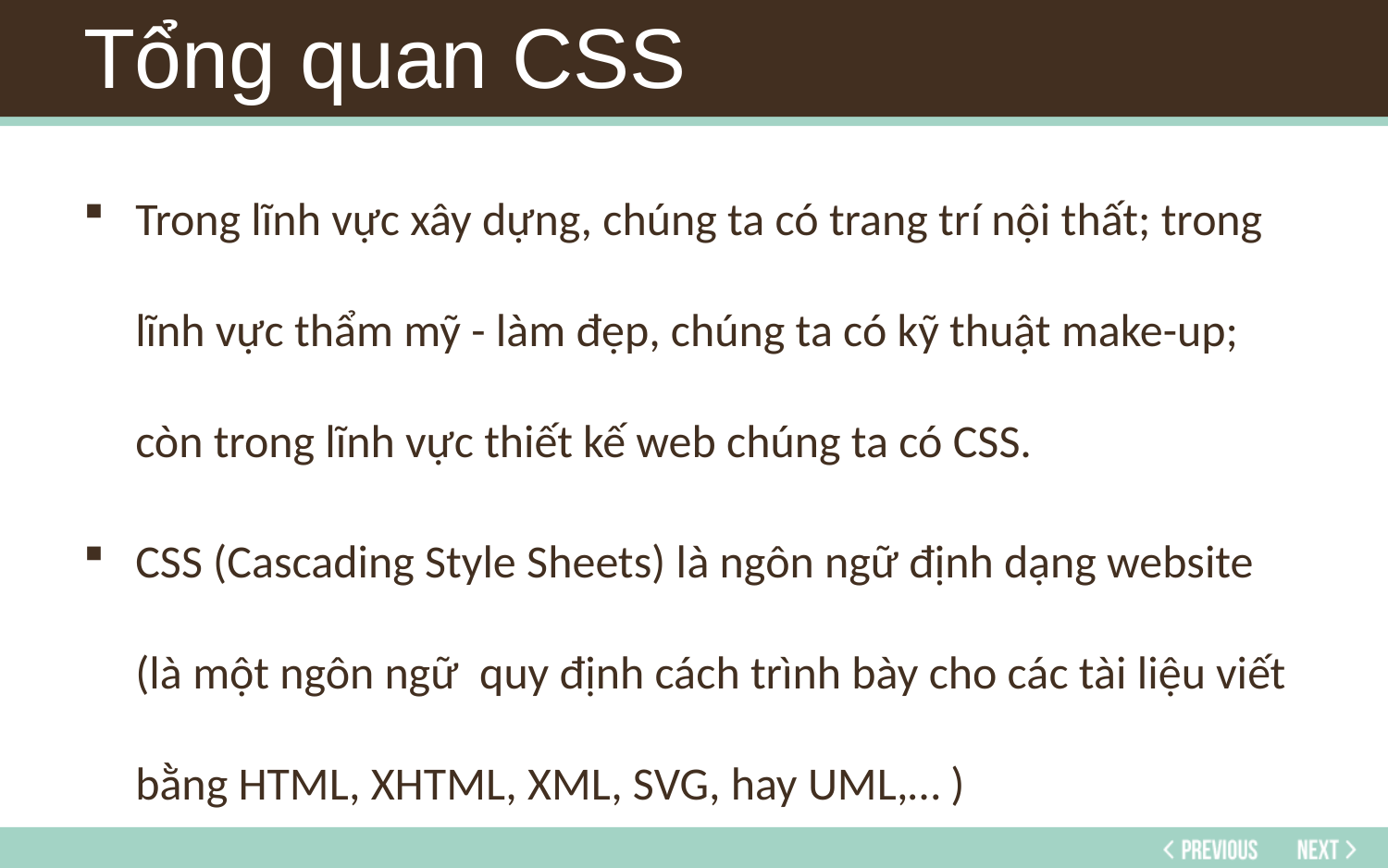

# Tổng quan CSS
Trong lĩnh vực xây dựng, chúng ta có trang trí nội thất; trong lĩnh vực thẩm mỹ - làm đẹp, chúng ta có kỹ thuật make-up; còn trong lĩnh vực thiết kế web chúng ta có CSS.
CSS (Cascading Style Sheets) là ngôn ngữ định dạng website (là một ngôn ngữ  quy định cách trình bày cho các tài liệu viết bằng HTML, XHTML, XML, SVG, hay UML,… )